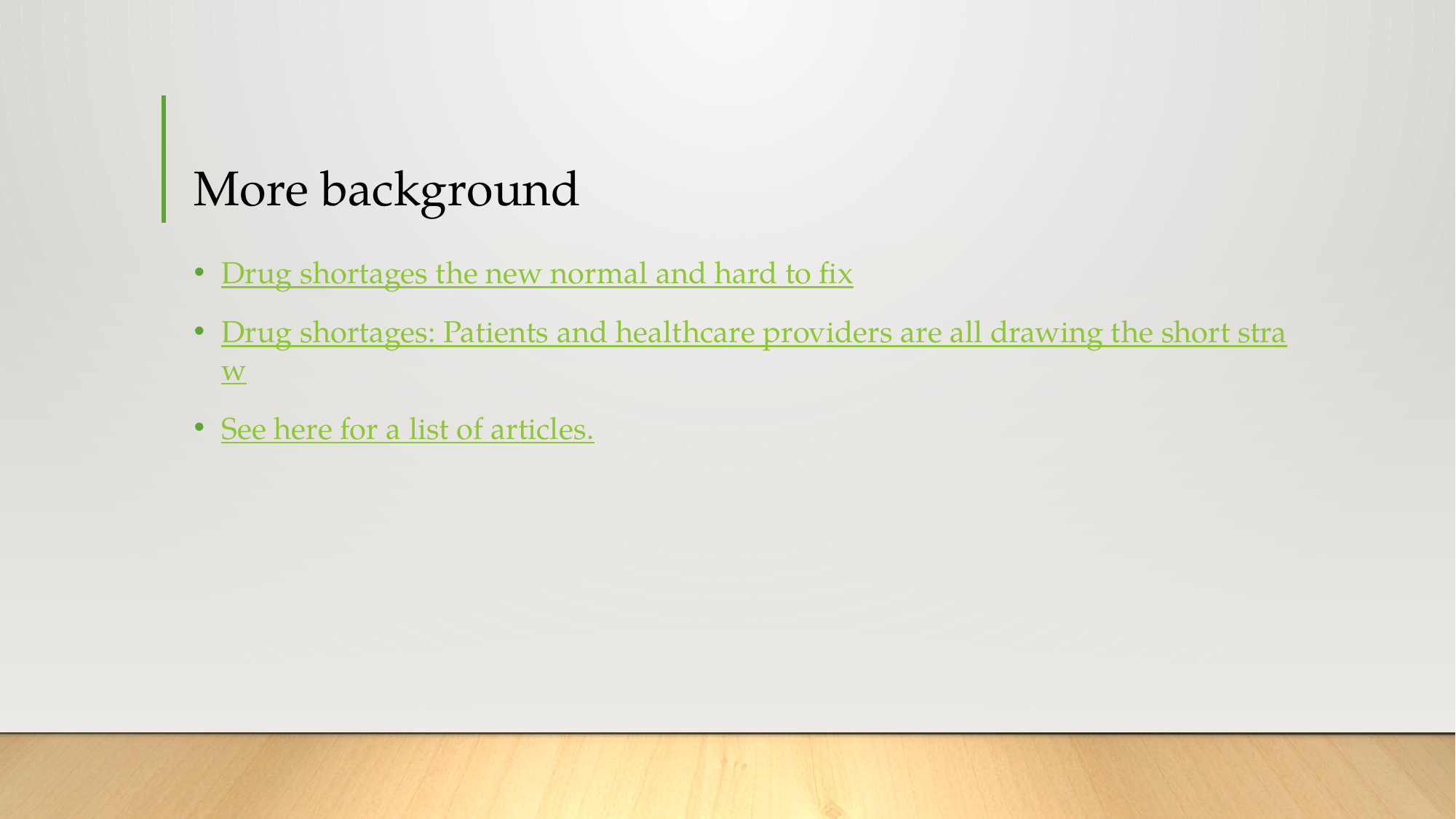

# More background
Drug shortages the new normal and hard to fix
Drug shortages: Patients and healthcare providers are all drawing the short straw
See here for a list of articles.